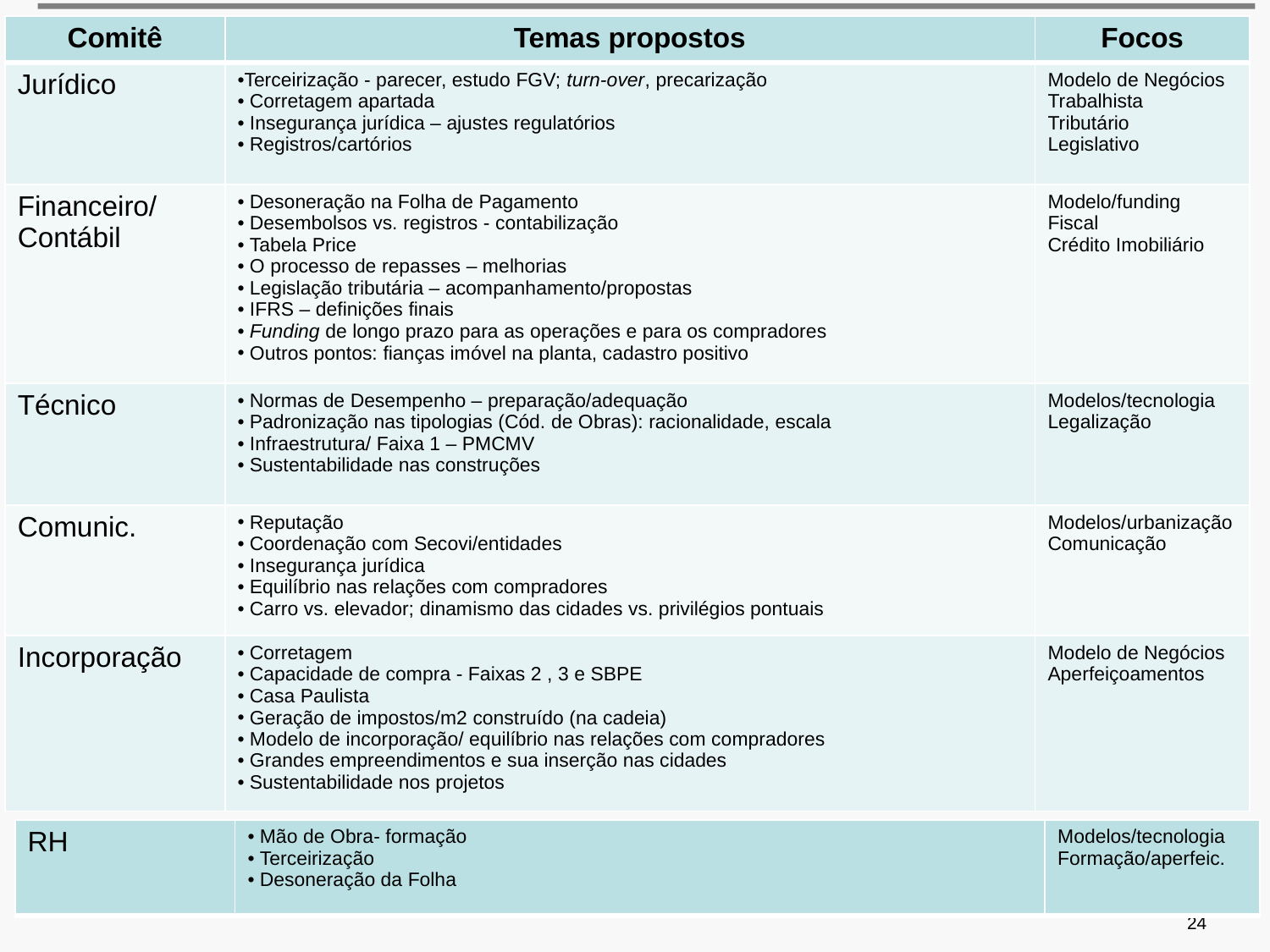

| Comitê | Temas propostos | Focos |
| --- | --- | --- |
| Jurídico | Terceirização - parecer, estudo FGV; turn-over, precarização Corretagem apartada Insegurança jurídica – ajustes regulatórios Registros/cartórios | Modelo de Negócios Trabalhista Tributário Legislativo |
| Financeiro/ Contábil | Desoneração na Folha de Pagamento Desembolsos vs. registros - contabilização Tabela Price O processo de repasses – melhorias Legislação tributária – acompanhamento/propostas IFRS – definições finais Funding de longo prazo para as operações e para os compradores Outros pontos: fianças imóvel na planta, cadastro positivo | Modelo/funding Fiscal Crédito Imobiliário |
| Técnico | Normas de Desempenho – preparação/adequação Padronização nas tipologias (Cód. de Obras): racionalidade, escala Infraestrutura/ Faixa 1 – PMCMV Sustentabilidade nas construções | Modelos/tecnologia Legalização |
| Comunic. | Reputação Coordenação com Secovi/entidades Insegurança jurídica Equilíbrio nas relações com compradores Carro vs. elevador; dinamismo das cidades vs. privilégios pontuais | Modelos/urbanização Comunicação |
| Incorporação | Corretagem Capacidade de compra - Faixas 2 , 3 e SBPE Casa Paulista Geração de impostos/m2 construído (na cadeia) Modelo de incorporação/ equilíbrio nas relações com compradores Grandes empreendimentos e sua inserção nas cidades Sustentabilidade nos projetos | Modelo de Negócios Aperfeiçoamentos |

| RH | Mão de Obra- formação Terceirização Desoneração da Folha | Modelos/tecnologia Formação/aperfeic. |
| --- | --- | --- |
24